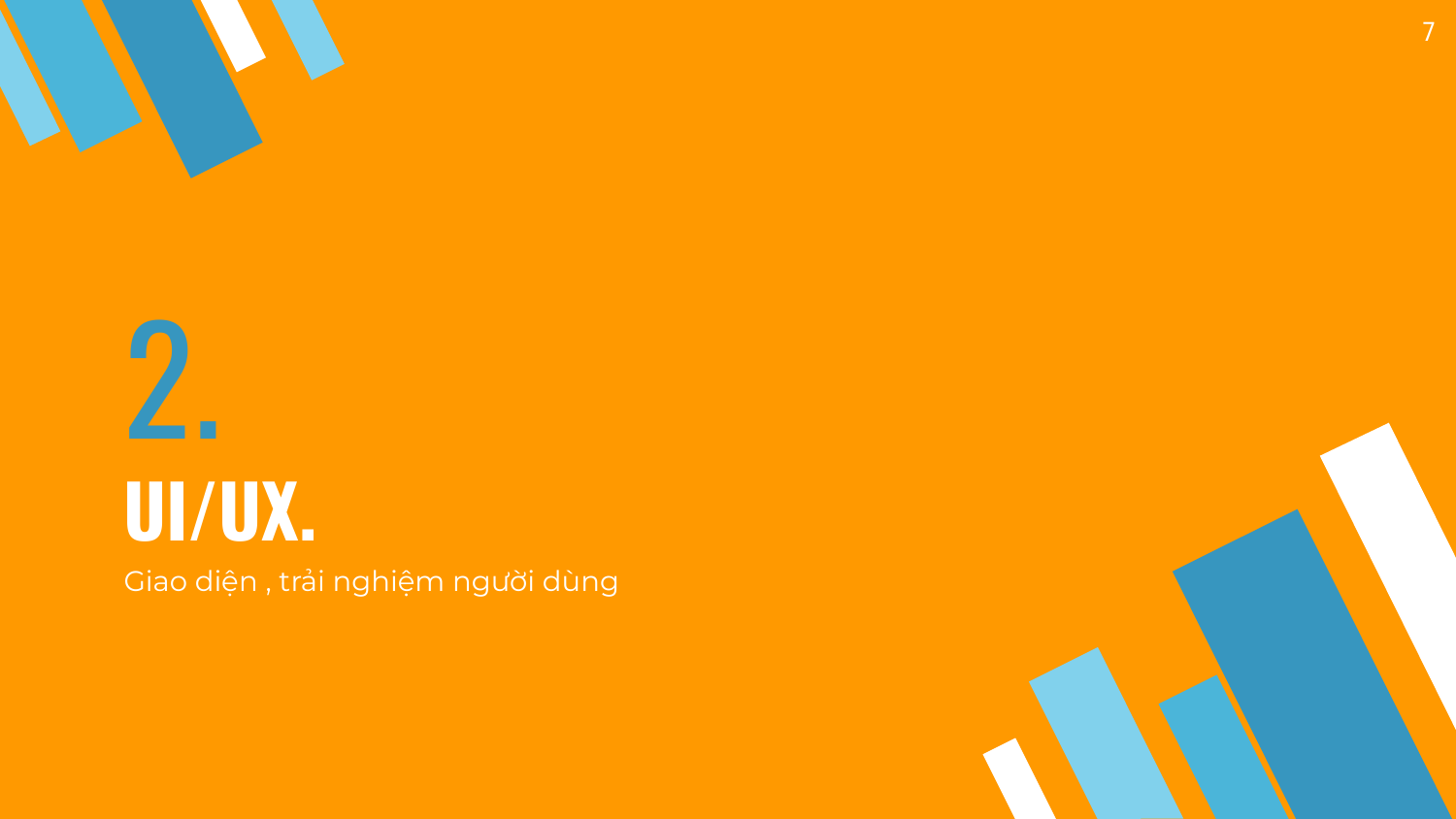

7
# 2.
UI/UX.
Giao diện , trải nghiệm người dùng